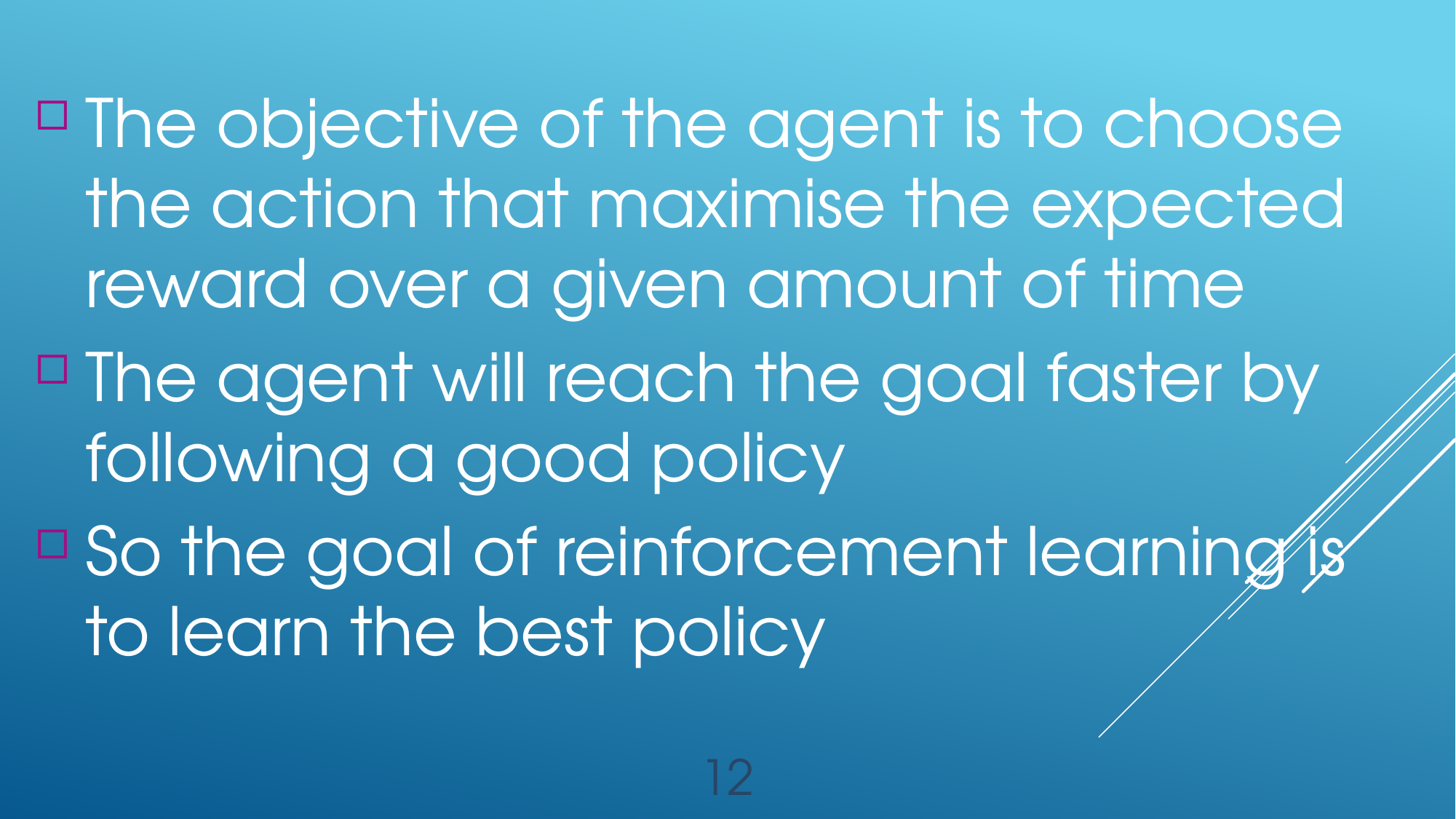

The objective of the agent is to choose the action that maximise the expected reward over a given amount of time
The agent will reach the goal faster by following a good policy
So the goal of reinforcement learning is to learn the best policy
12